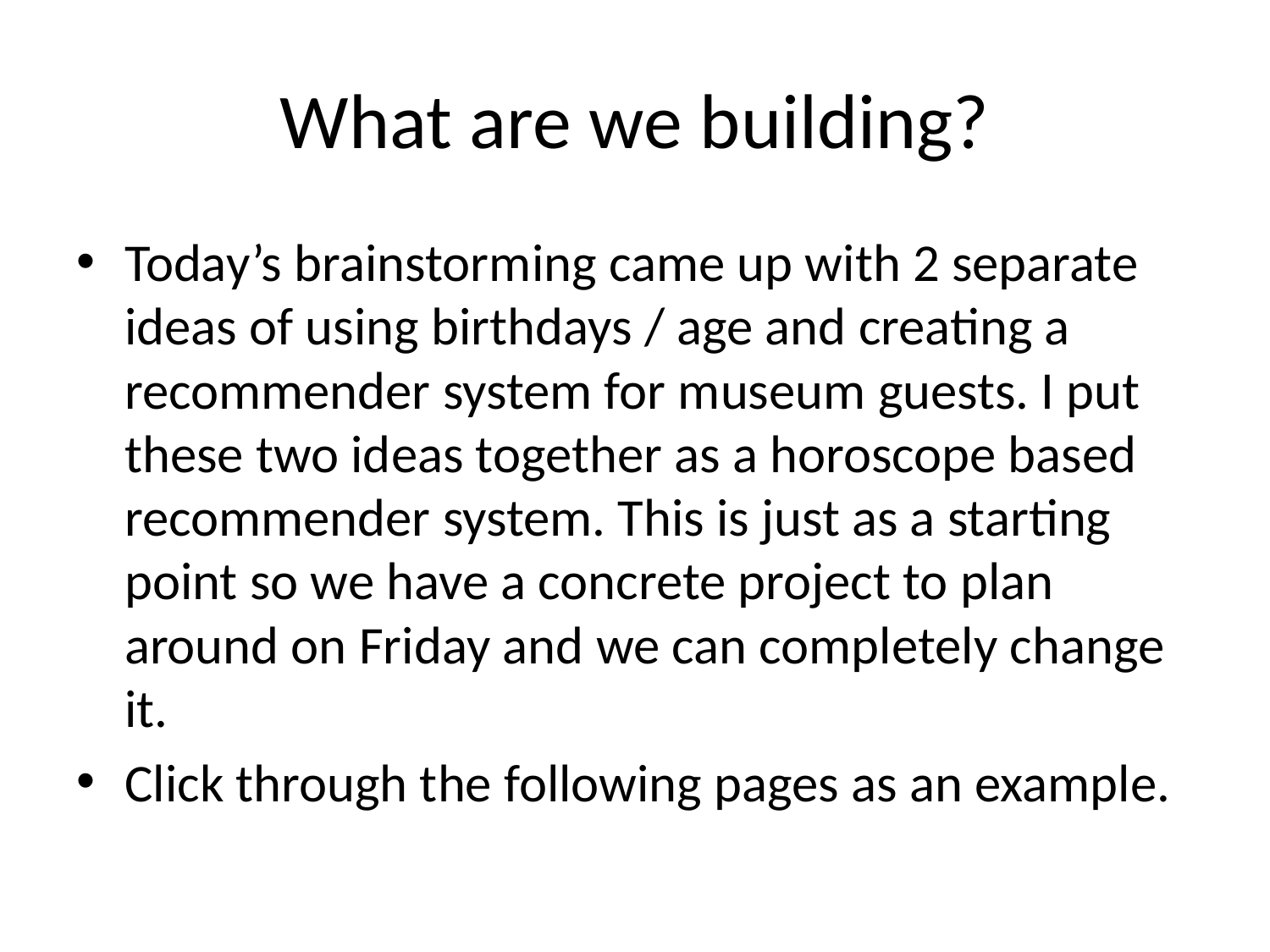

# What are we building?
Today’s brainstorming came up with 2 separate ideas of using birthdays / age and creating a recommender system for museum guests. I put these two ideas together as a horoscope based recommender system. This is just as a starting point so we have a concrete project to plan around on Friday and we can completely change it.
Click through the following pages as an example.